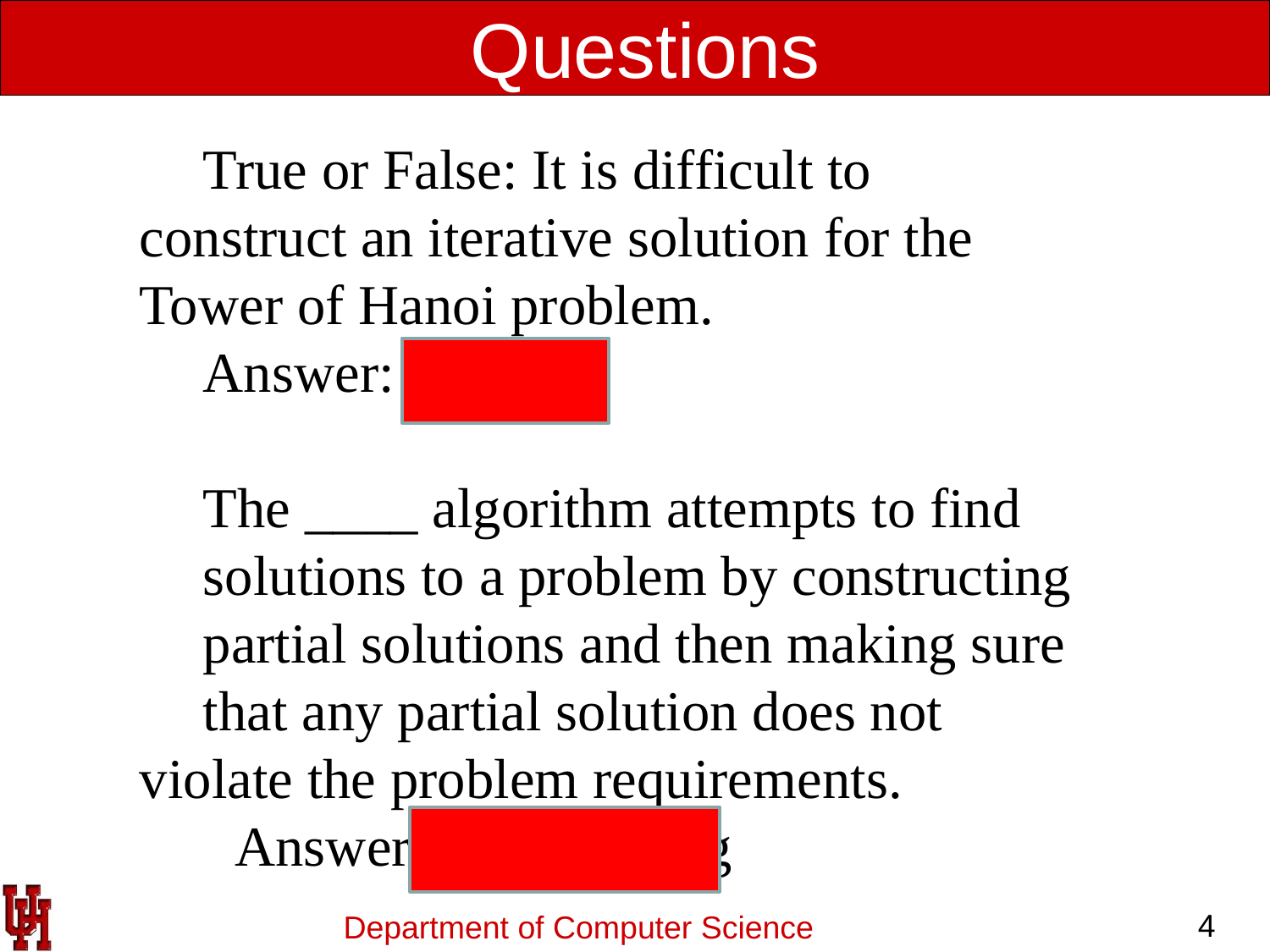

Questions
	True or False: It is difficult to 	construct an iterative solution for the 	Tower of Hanoi problem.
Answer: True

	The ____ algorithm attempts to find 	solutions to a problem by constructing 	partial solutions and then making sure 	that any partial solution does not 	violate the problem requirements.
Answer: backtracking